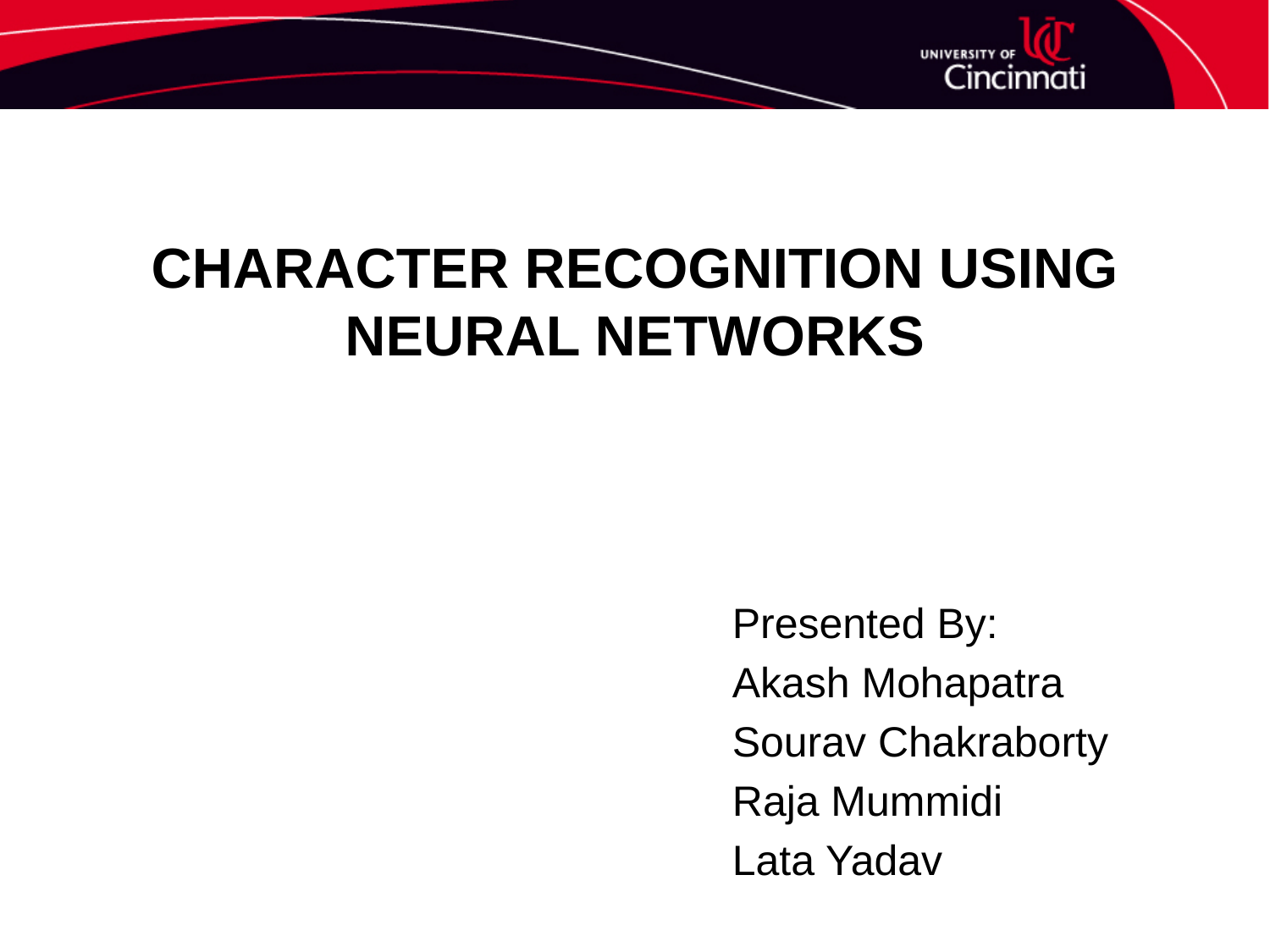

# CHARACTER RECOGNITION USING NEURAL NETWORKS
Presented By:
Akash Mohapatra
Sourav Chakraborty
Raja Mummidi
Lata Yadav